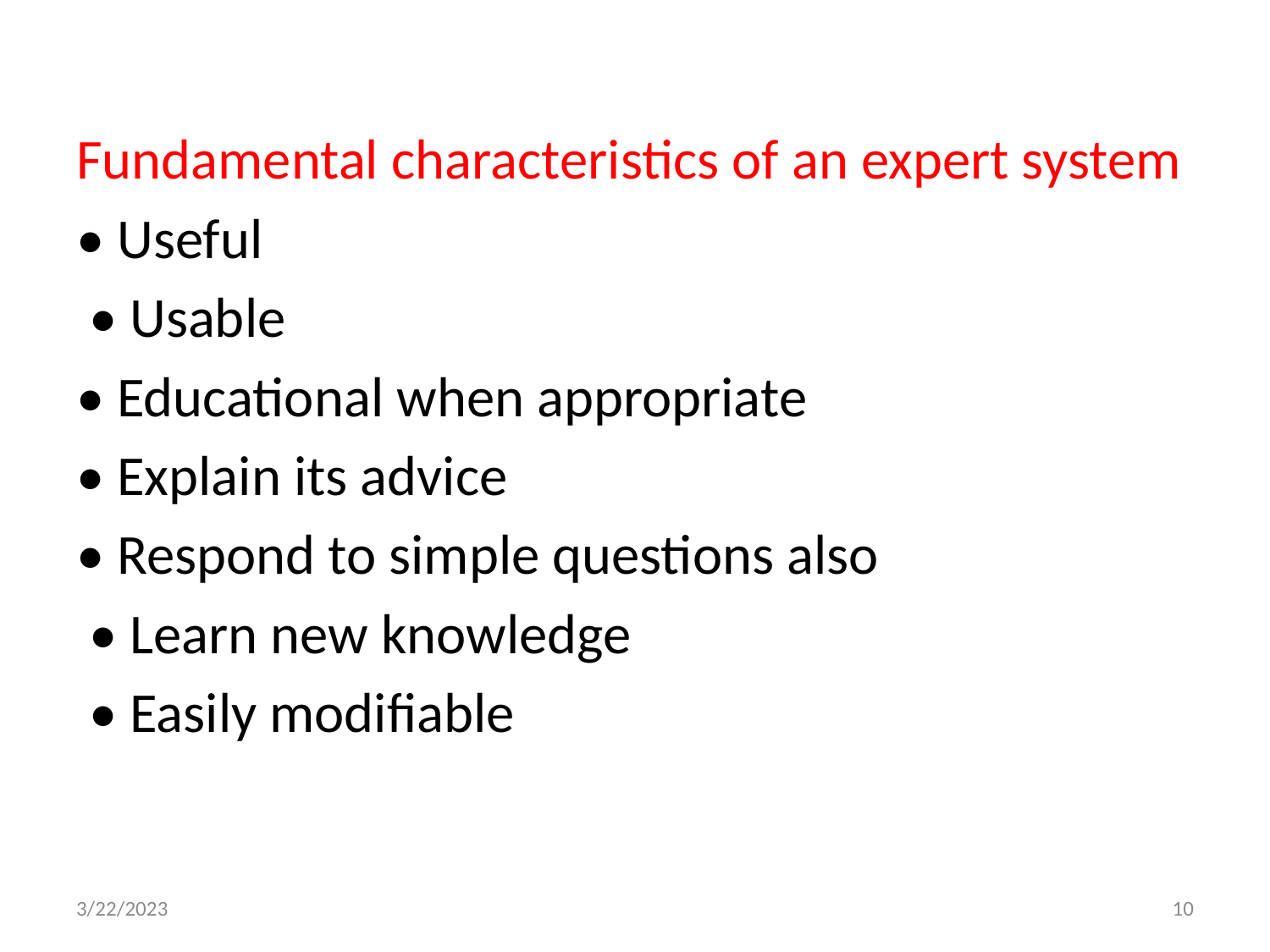

#
Fundamental characteristics of an expert system
• Useful
 • Usable
• Educational when appropriate
• Explain its advice
• Respond to simple questions also
 • Learn new knowledge
 • Easily modifiable
3/22/2023
10